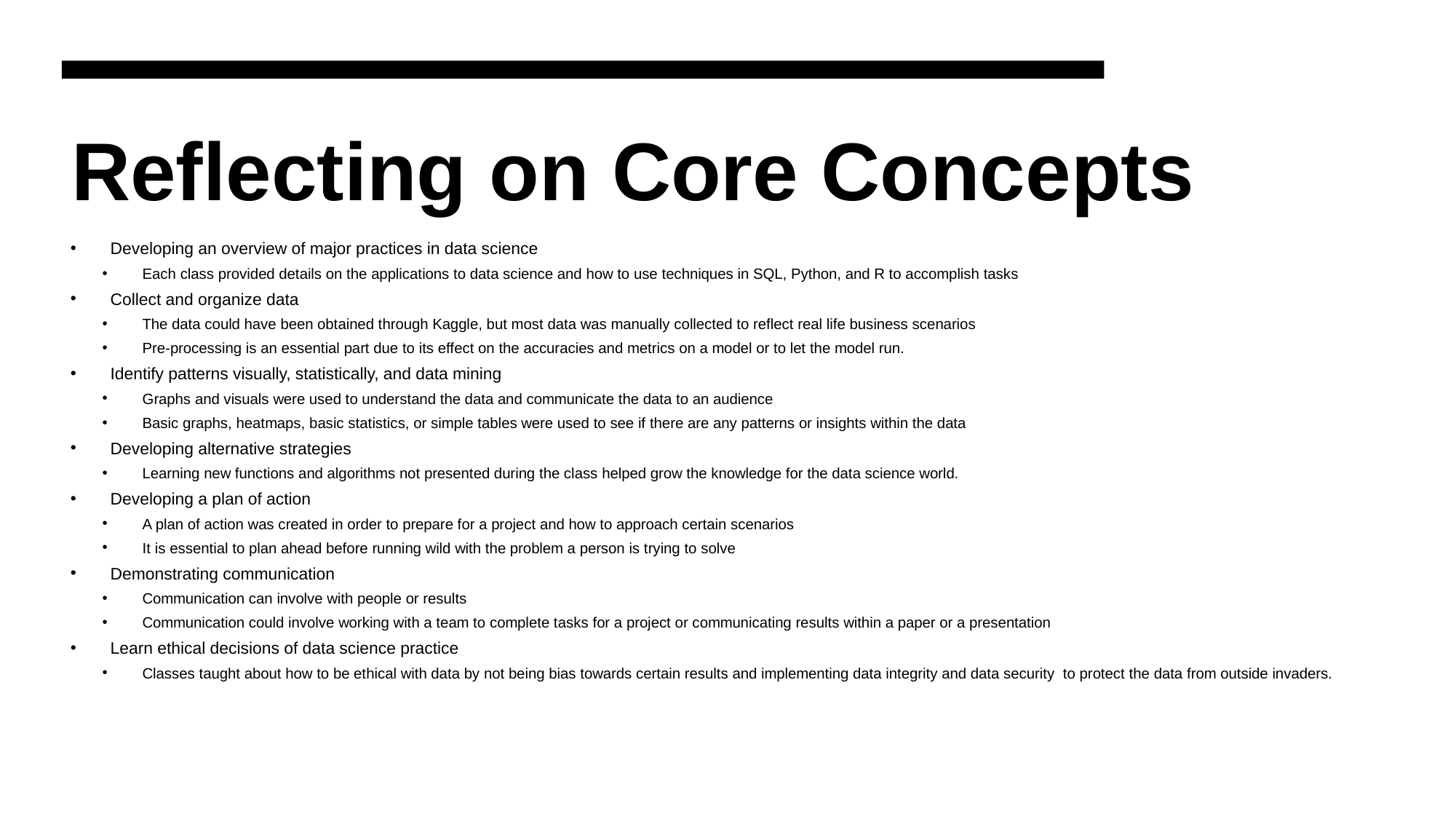

# Reflecting on Core Concepts
Developing an overview of major practices in data science
Each class provided details on the applications to data science and how to use techniques in SQL, Python, and R to accomplish tasks
Collect and organize data
The data could have been obtained through Kaggle, but most data was manually collected to reflect real life business scenarios
Pre-processing is an essential part due to its effect on the accuracies and metrics on a model or to let the model run.
Identify patterns visually, statistically, and data mining
Graphs and visuals were used to understand the data and communicate the data to an audience
Basic graphs, heatmaps, basic statistics, or simple tables were used to see if there are any patterns or insights within the data
Developing alternative strategies
Learning new functions and algorithms not presented during the class helped grow the knowledge for the data science world.
Developing a plan of action
A plan of action was created in order to prepare for a project and how to approach certain scenarios
It is essential to plan ahead before running wild with the problem a person is trying to solve
Demonstrating communication
Communication can involve with people or results
Communication could involve working with a team to complete tasks for a project or communicating results within a paper or a presentation
Learn ethical decisions of data science practice
Classes taught about how to be ethical with data by not being bias towards certain results and implementing data integrity and data security  to protect the data from outside invaders.